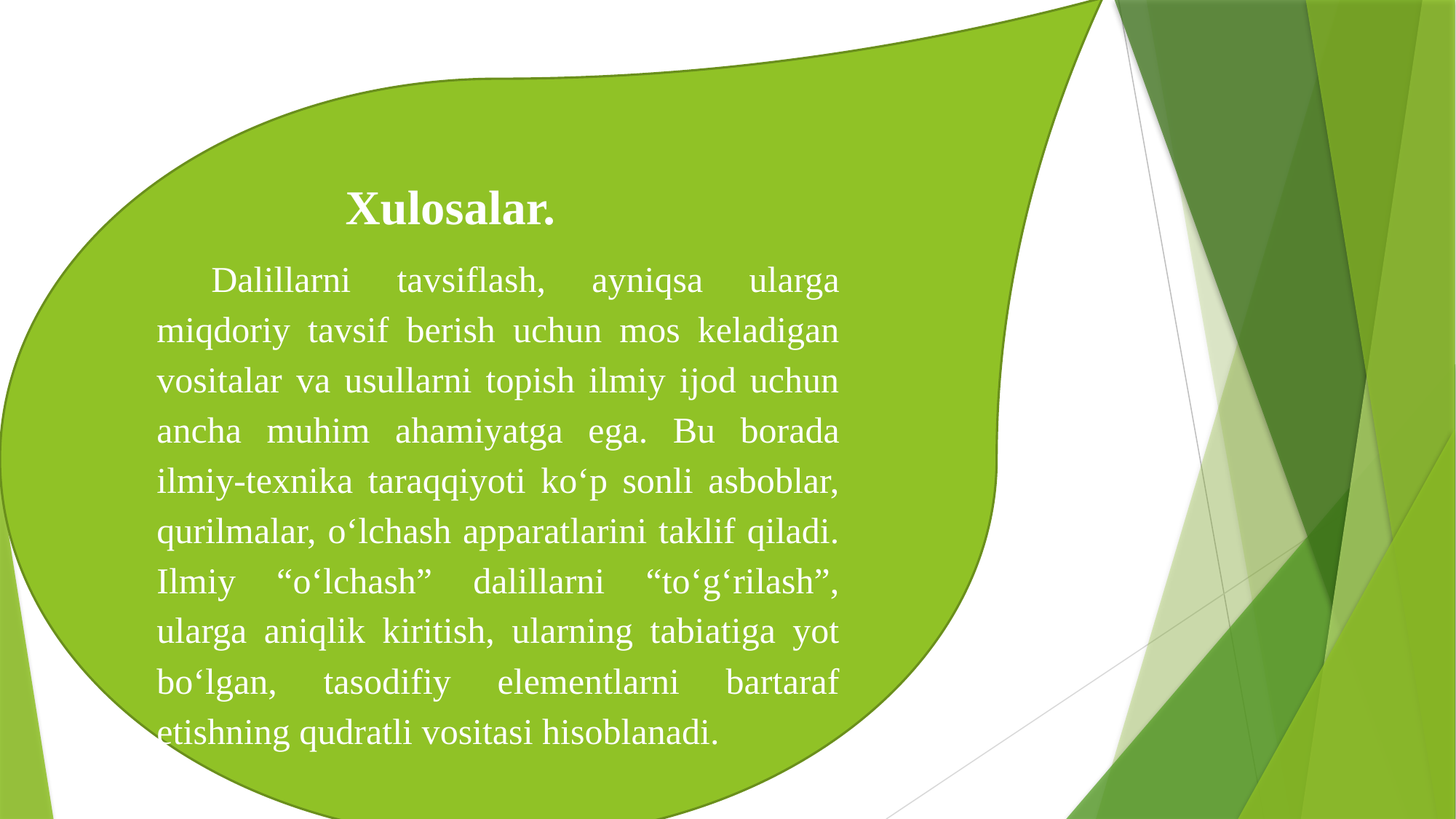

Xulosalar.
Dalillarni tavsiflash, ayniqsa ularga miqdoriy tavsif berish uchun mos keladigan vositalar va usullarni topish ilmiy ijod uchun ancha muhim ahamiyatga ega. Bu borada ilmiy-texnika taraqqiyoti ko‘p sonli asboblar, qurilmalar, o‘lchash apparatlarini taklif qiladi. Ilmiy “o‘lchash” dalillarni “to‘g‘rilash”, ularga aniqlik kiritish, ularning tabiatiga yot bo‘lgan, tasodifiy elementlarni bartaraf etishning qudratli vositasi hisoblanadi.